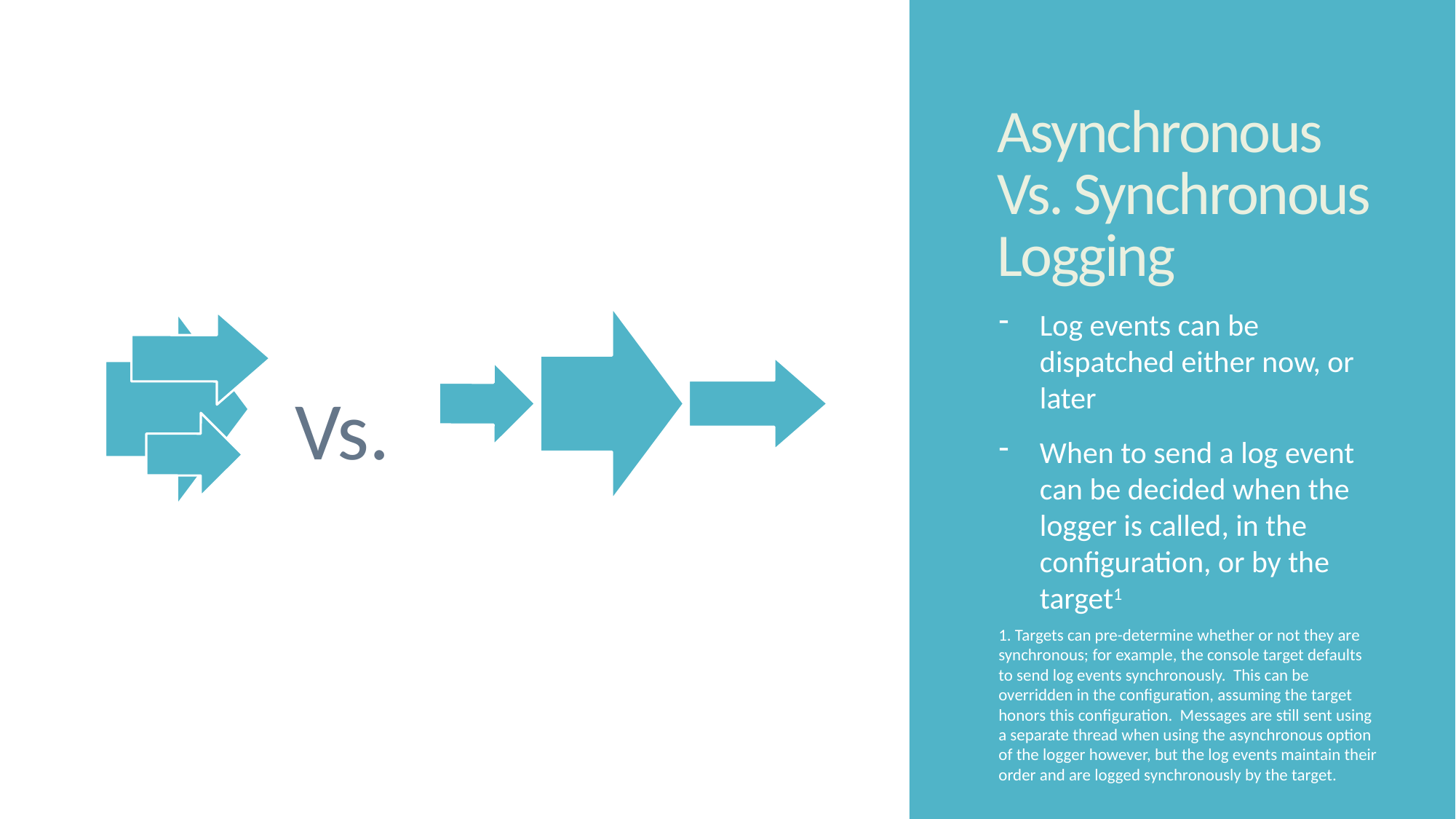

# Asynchronous Vs. Synchronous Logging

Vs.
Log events can be dispatched either now, or later
When to send a log event can be decided when the logger is called, in the configuration, or by the target1
1. Targets can pre-determine whether or not they are synchronous; for example, the console target defaults to send log events synchronously.  This can be overridden in the configuration, assuming the target honors this configuration.  Messages are still sent using a separate thread when using the asynchronous option of the logger however, but the log events maintain their order and are logged synchronously by the target.